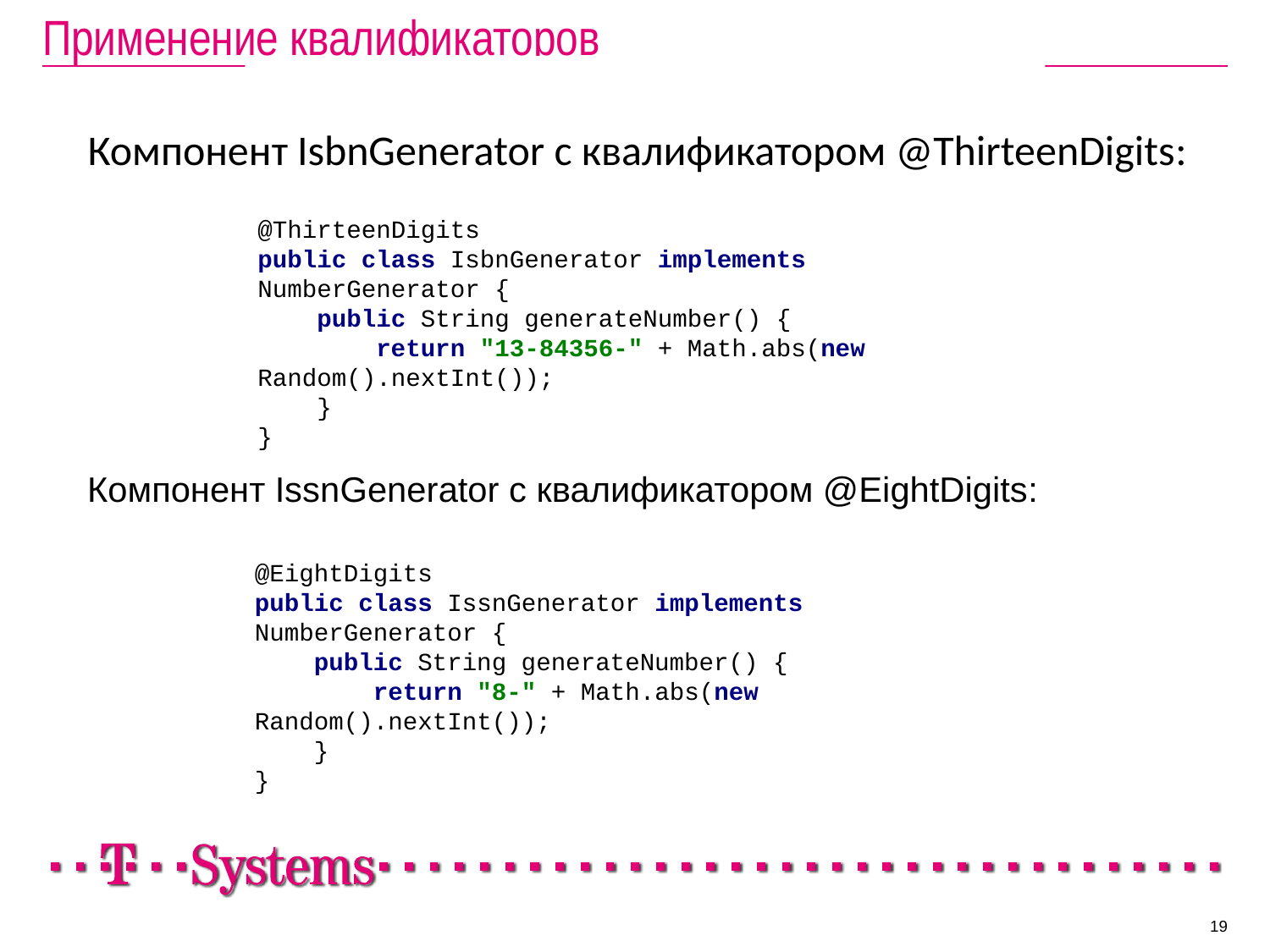

# Применение квалификаторов
Компонент IsbnGenerator с квалификатором @ThirteenDigits:
@ThirteenDigits
public class IsbnGenerator implements NumberGenerator {
    public String generateNumber() {
        return "13-84356-" + Math.abs(new Random().nextInt());
    }
}
Компонент IssnGenerator с квалификатором @EightDigits:
@EightDigits
public class IssnGenerator implements NumberGenerator {
    public String generateNumber() {
        return "8-" + Math.abs(new Random().nextInt());
    }
}
19